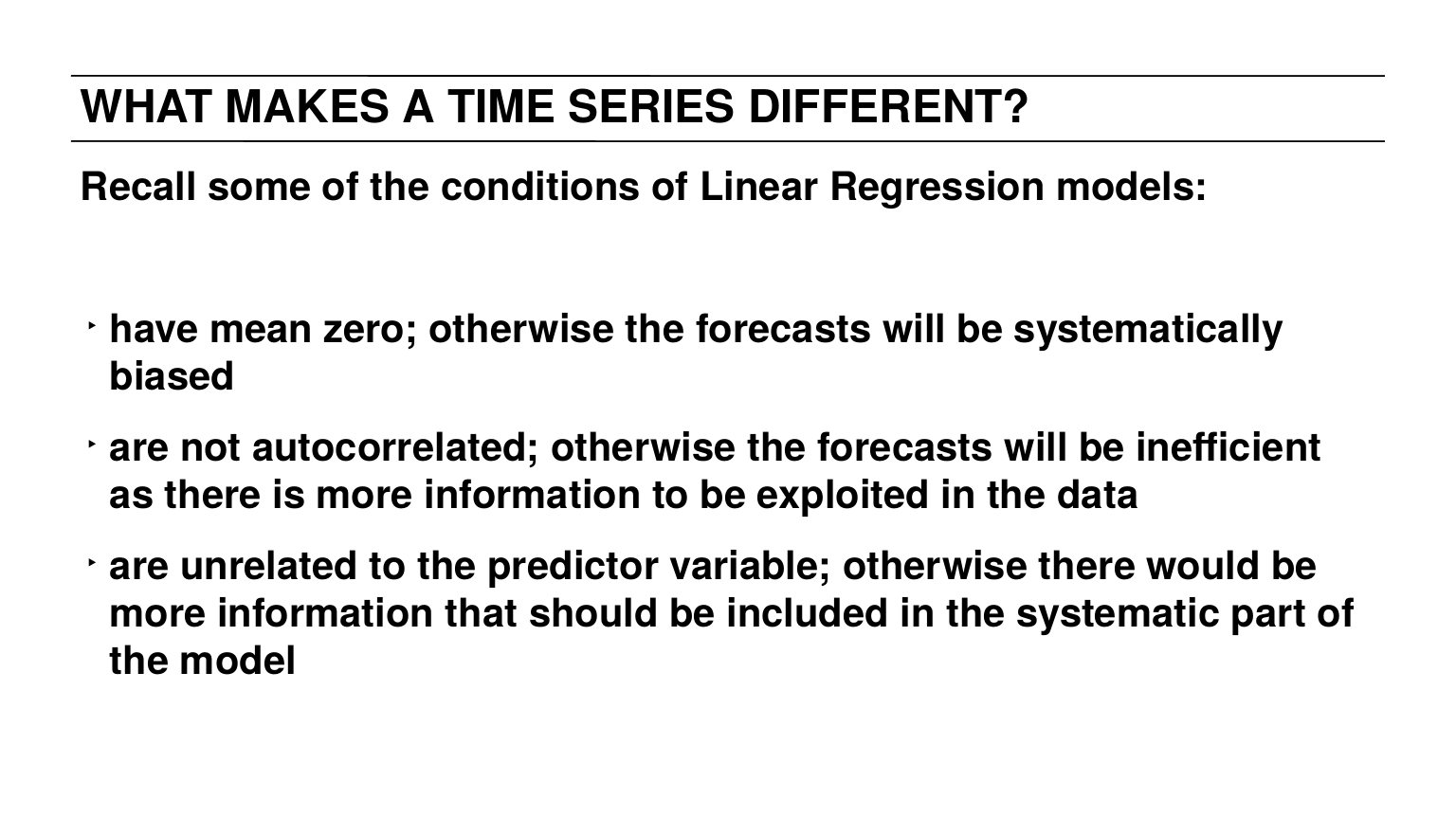

# WHAT MAKES A TIME SERIES DIFFERENT?
9

Recall some of the conditions of Linear Regression models:

have mean zero; otherwise the forecasts will be systematically biased
are not autocorrelated; otherwise the forecasts will be inefficient as there is more information to be exploited in the data
are unrelated to the predictor variable; otherwise there would be more information that should be included in the systematic part of the model